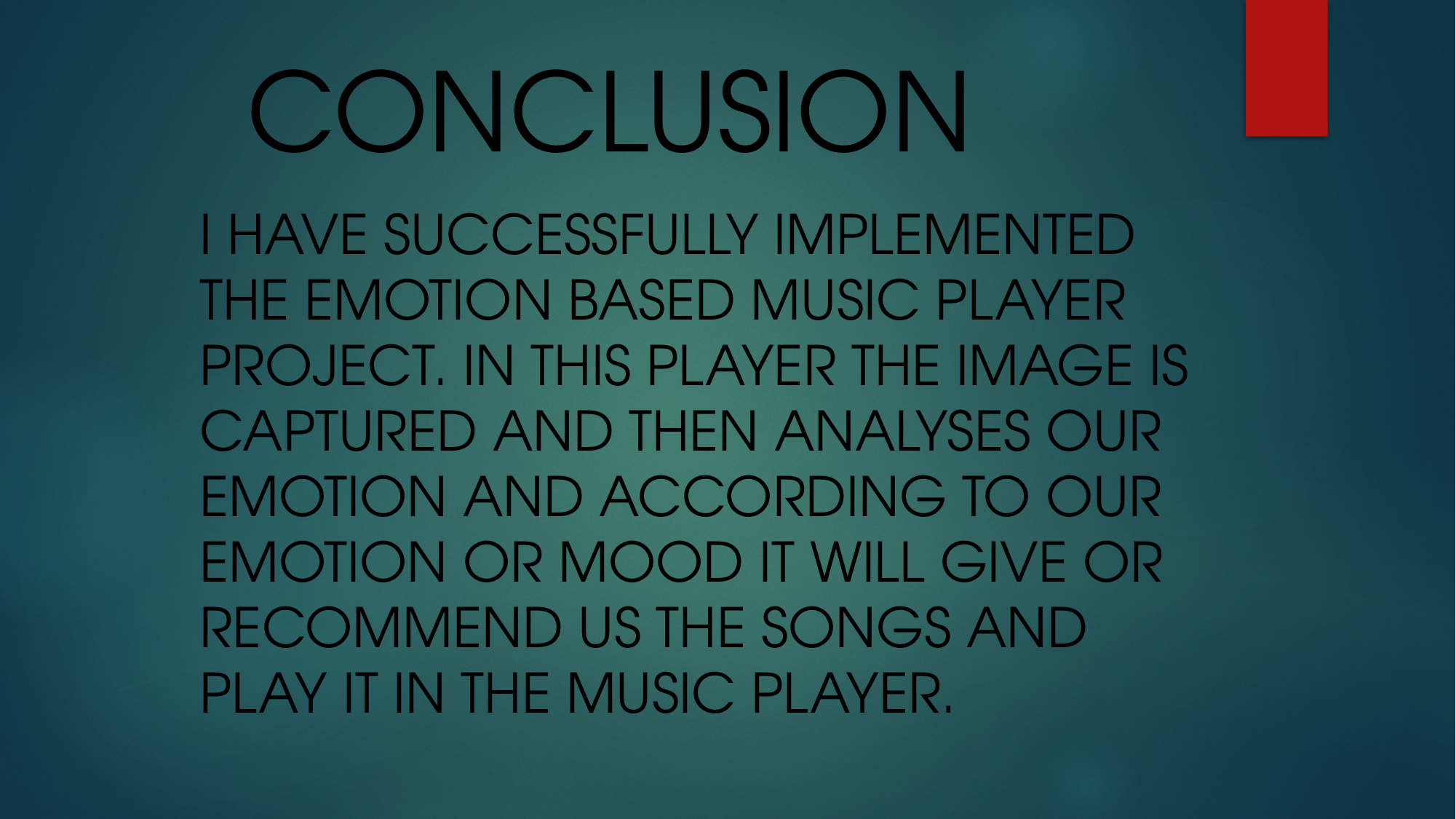

# CONCLUSION
I have successfully implemented the emotion based music player project. In this player the image is captured and then analyses our emotion and according to our emotion or mood it will give or recommend us the songs and play it in the music player.